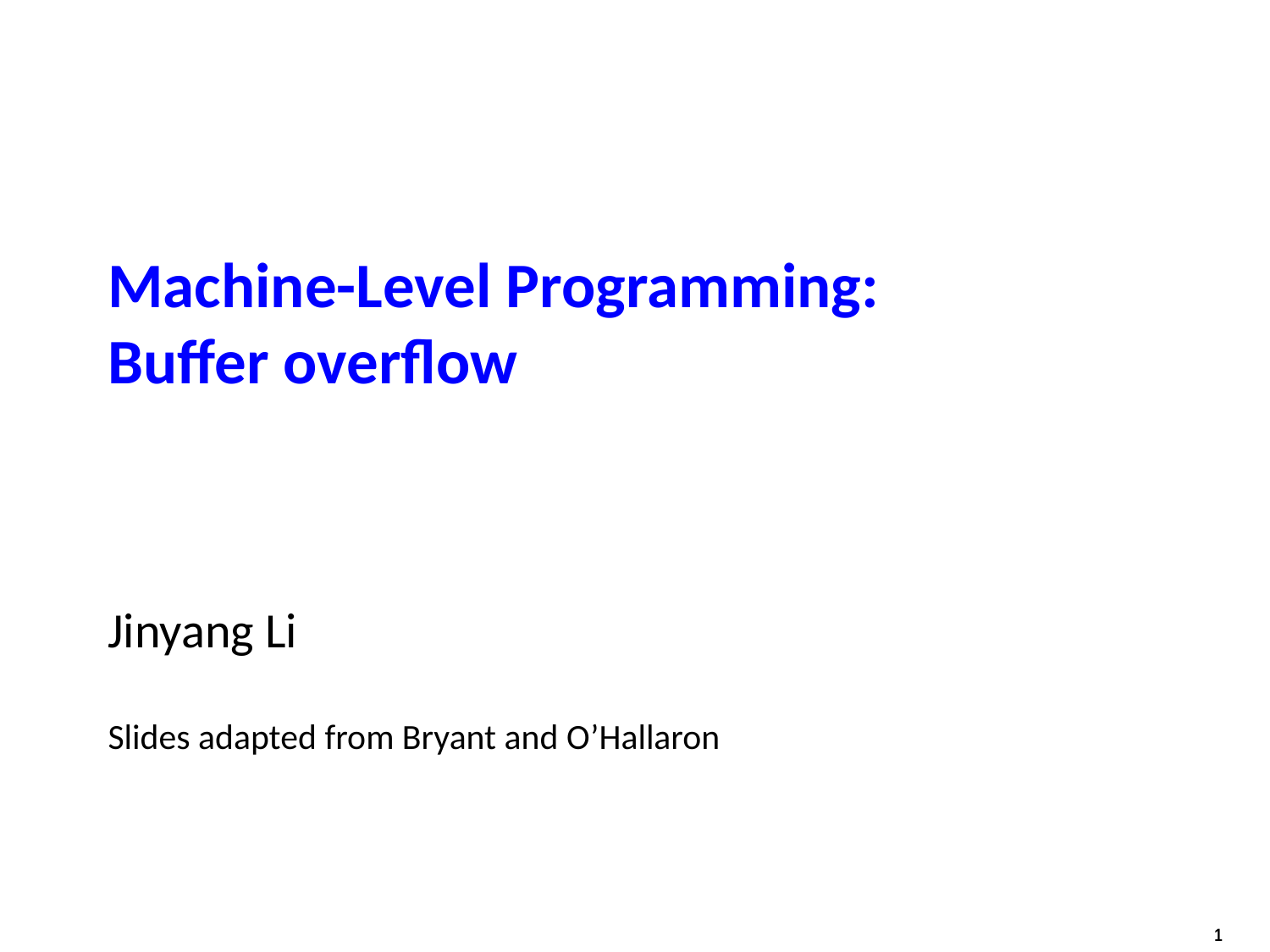

# Machine-Level Programming: Buffer overflow
Jinyang Li

Slides adapted from Bryant and O’Hallaron